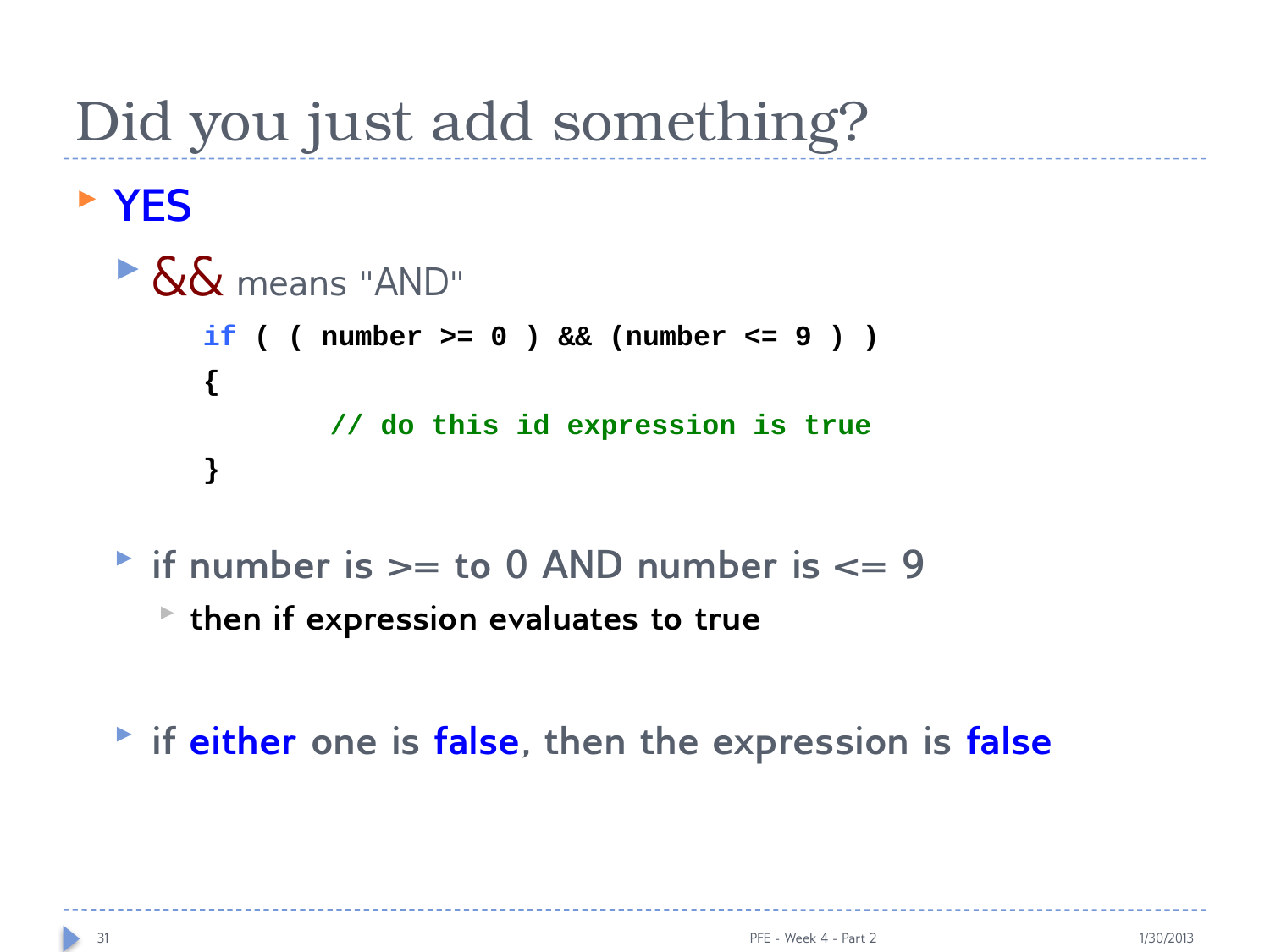

# Did you just add something?
YES
&& means "AND"
	if ( ( number >= 0 ) && (number <= 9 ) )
	{
		// do this id expression is true
	}

if number is >= to 0 AND number is <= 9
then if expression evaluates to true

if either one is false, then the expression is false

31
PFE - Week 4 - Part 2
1/30/2013